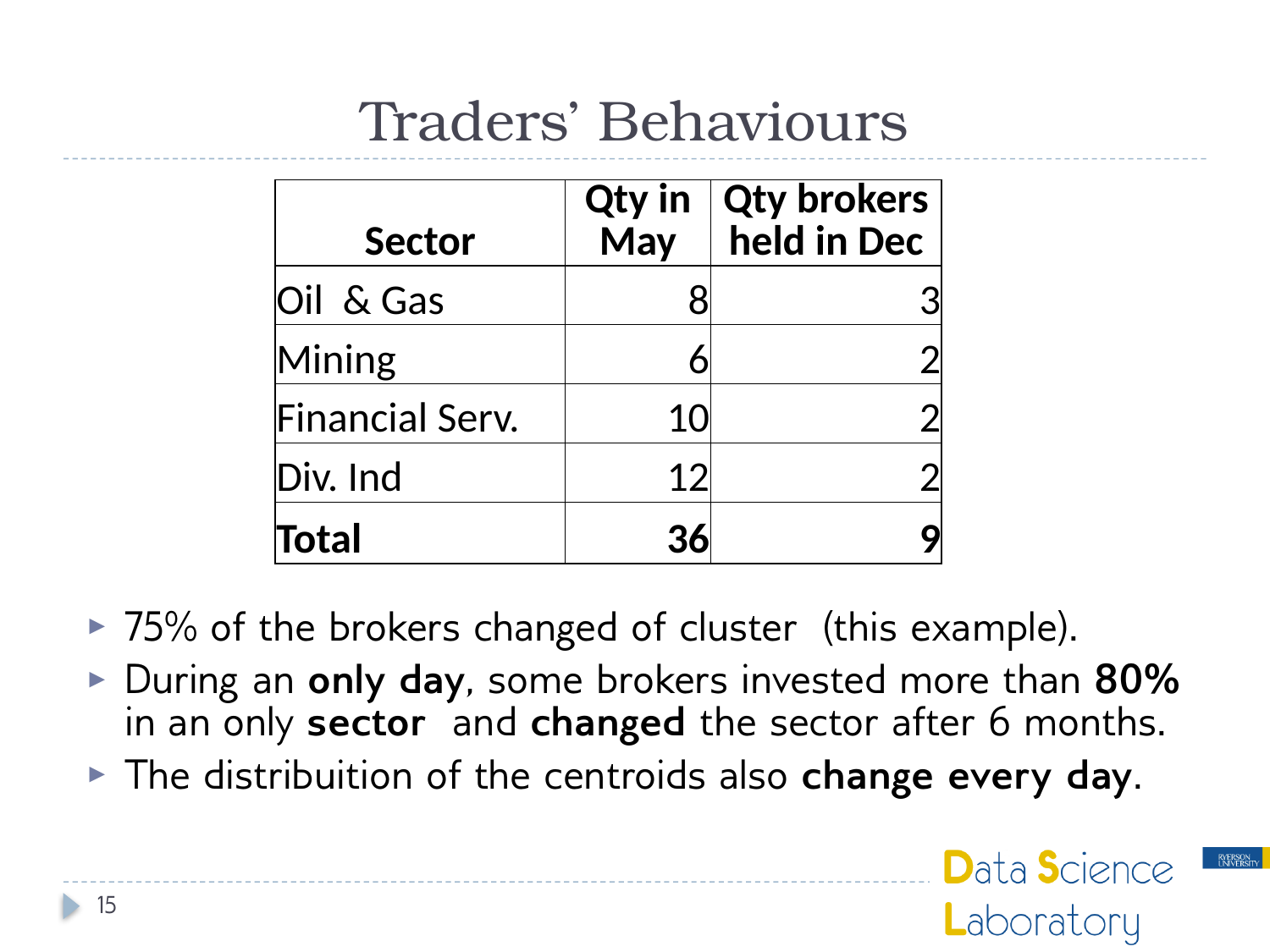

# Traders’ Behaviours
| Sector | Qty in May | Qty brokers held in Dec |
| --- | --- | --- |
| Oil & Gas | 8 | 3 |
| Mining | 6 | 2 |
| Financial Serv. | 10 | 2 |
| Div. Ind | 12 | 2 |
| Total | 36 | 9 |
75% of the brokers changed of cluster  (this example).
During an only day, some brokers invested more than 80% in an only sector  and changed the sector after 6 months.
The distribuition of the centroids also change every day.
15